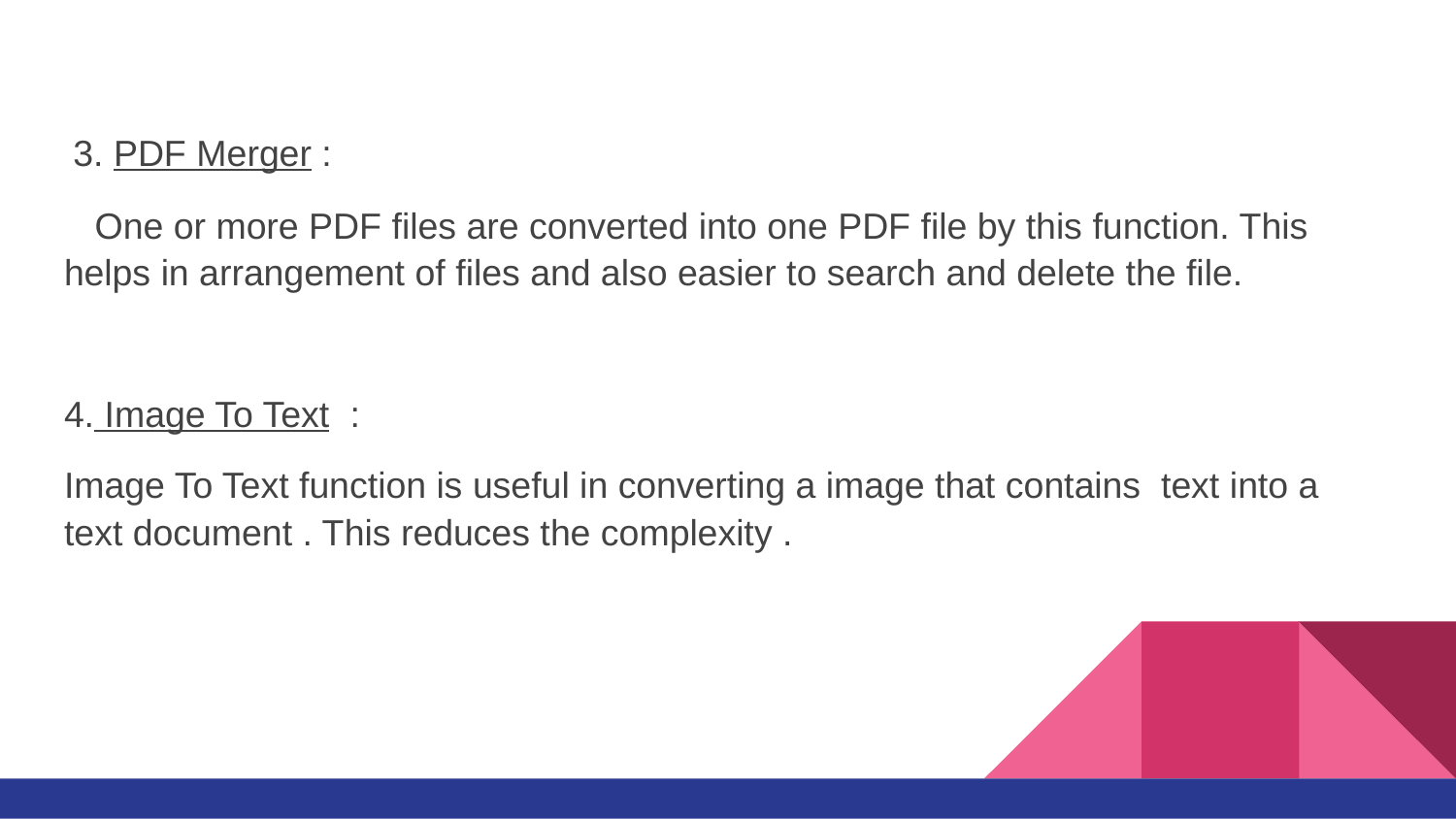

3. PDF Merger :
   One or more PDF files are converted into one PDF file by this function. This helps in arrangement of files and also easier to search and delete the file.

4. Image To Text  :
Image To Text function is useful in converting a image that contains  text into a text document . This reduces the complexity .